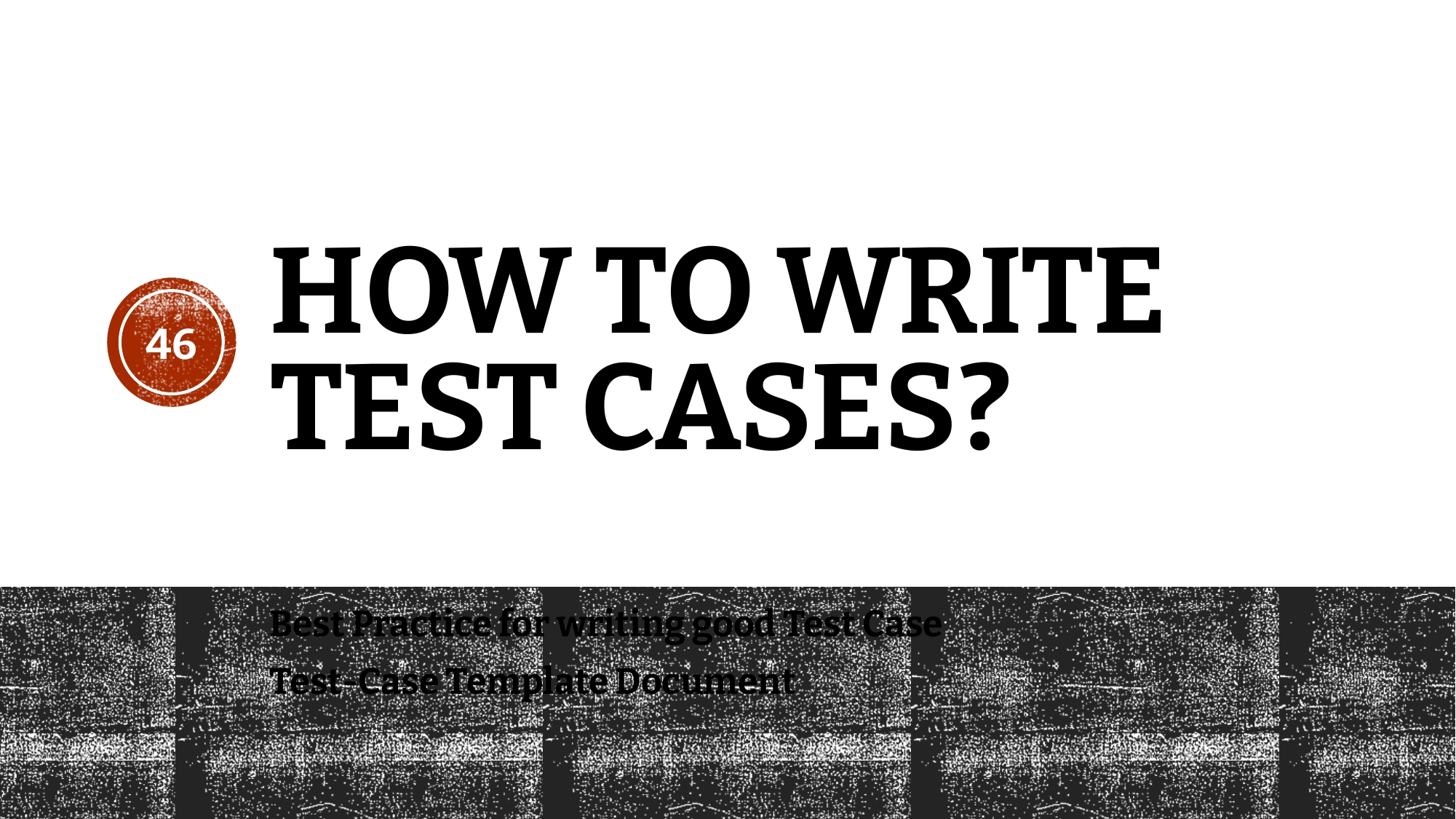

# How to Write Test Cases?
46
Best Practice for writing good Test Case
Test-Case Template Document